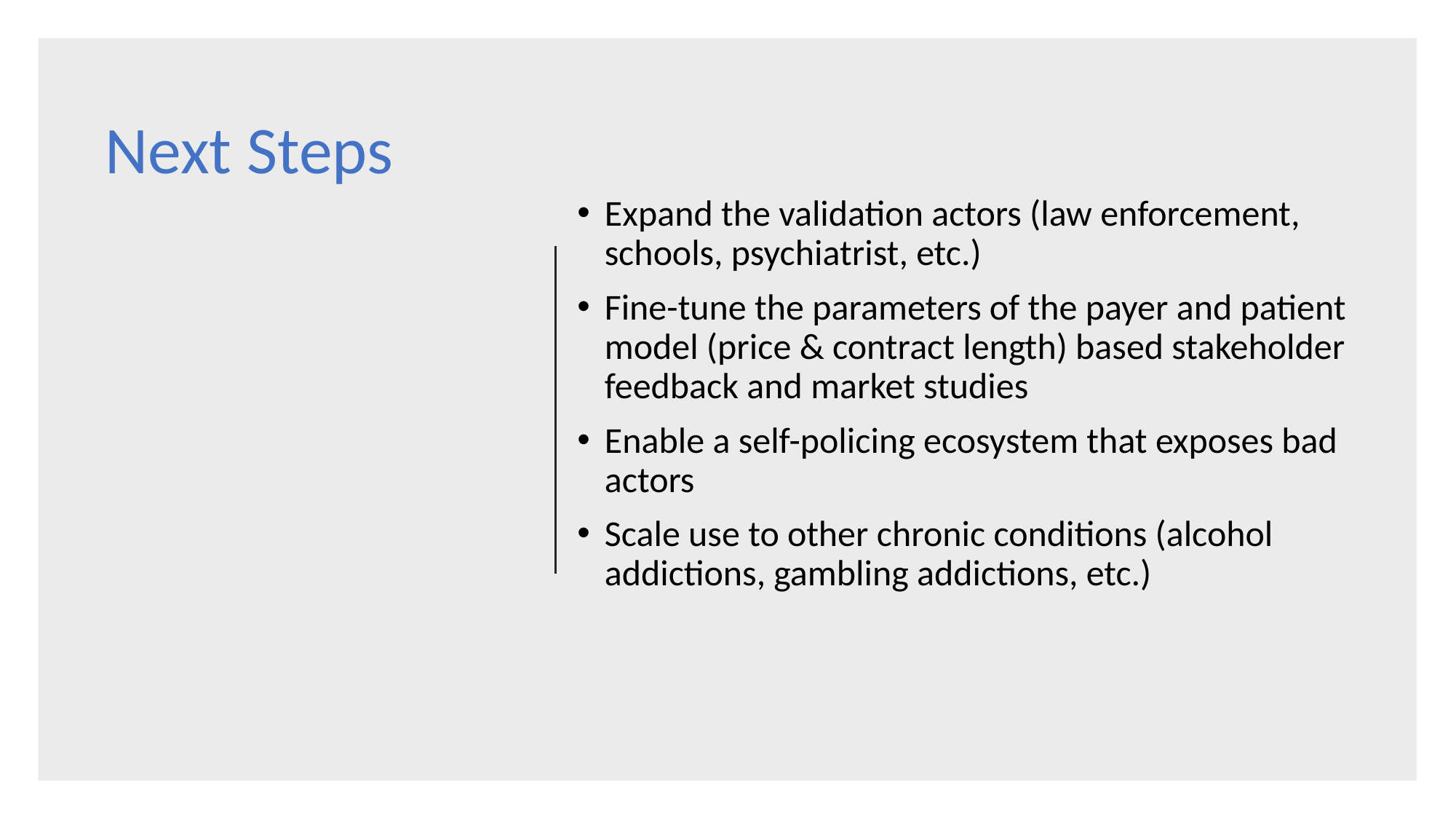

# Next Steps
Expand the validation actors (law enforcement, schools, psychiatrist, etc.)
Fine-tune the parameters of the payer and patient model (price & contract length) based stakeholder feedback and market studies
Enable a self-policing ecosystem that exposes bad actors
Scale use to other chronic conditions (alcohol addictions, gambling addictions, etc.)